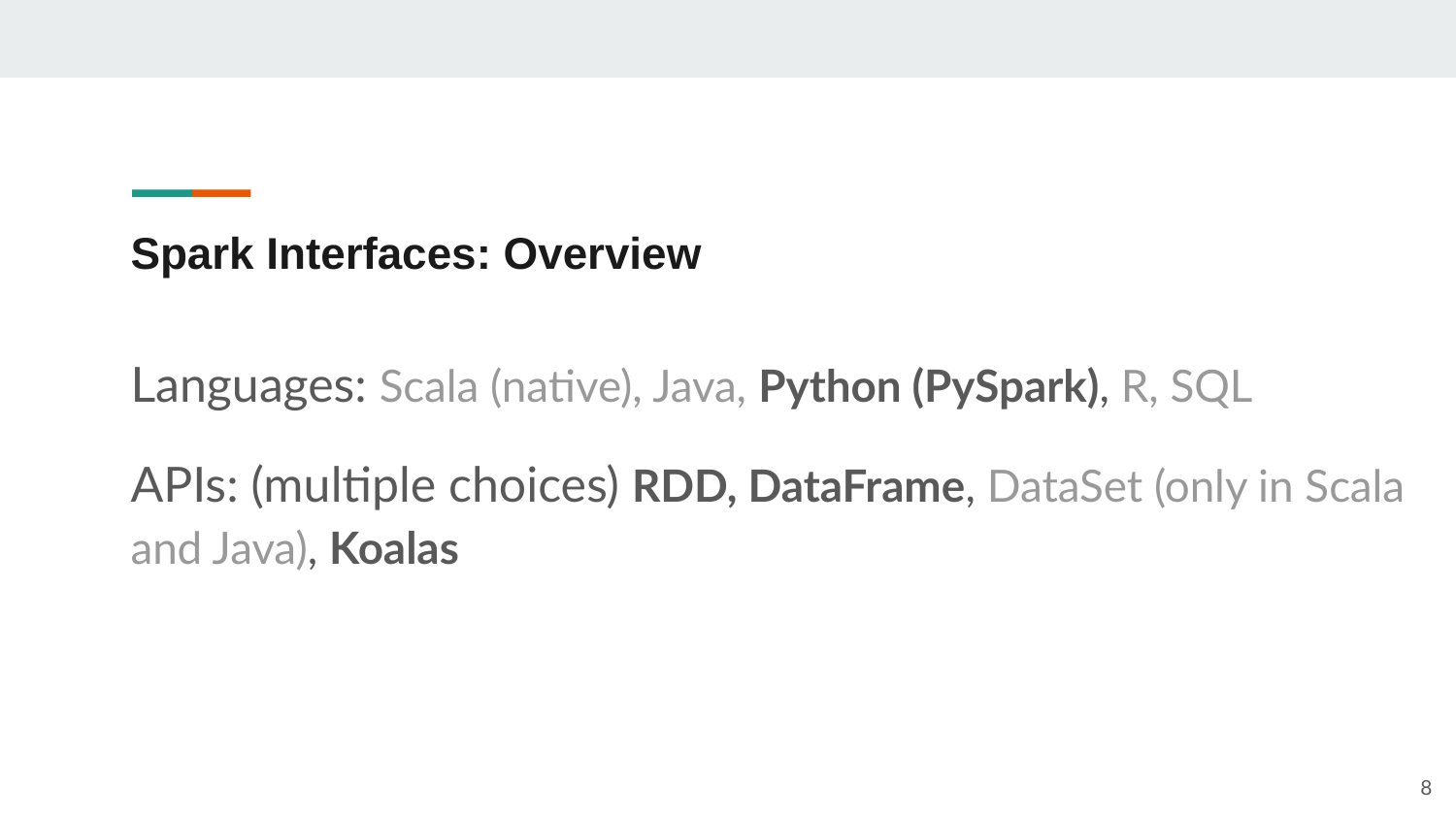

# Spark Interfaces: Overview
Languages: Scala (native), Java, Python (PySpark), R, SQL
APIs: (multiple choices) RDD, DataFrame, DataSet (only in Scala and Java), Koalas
8